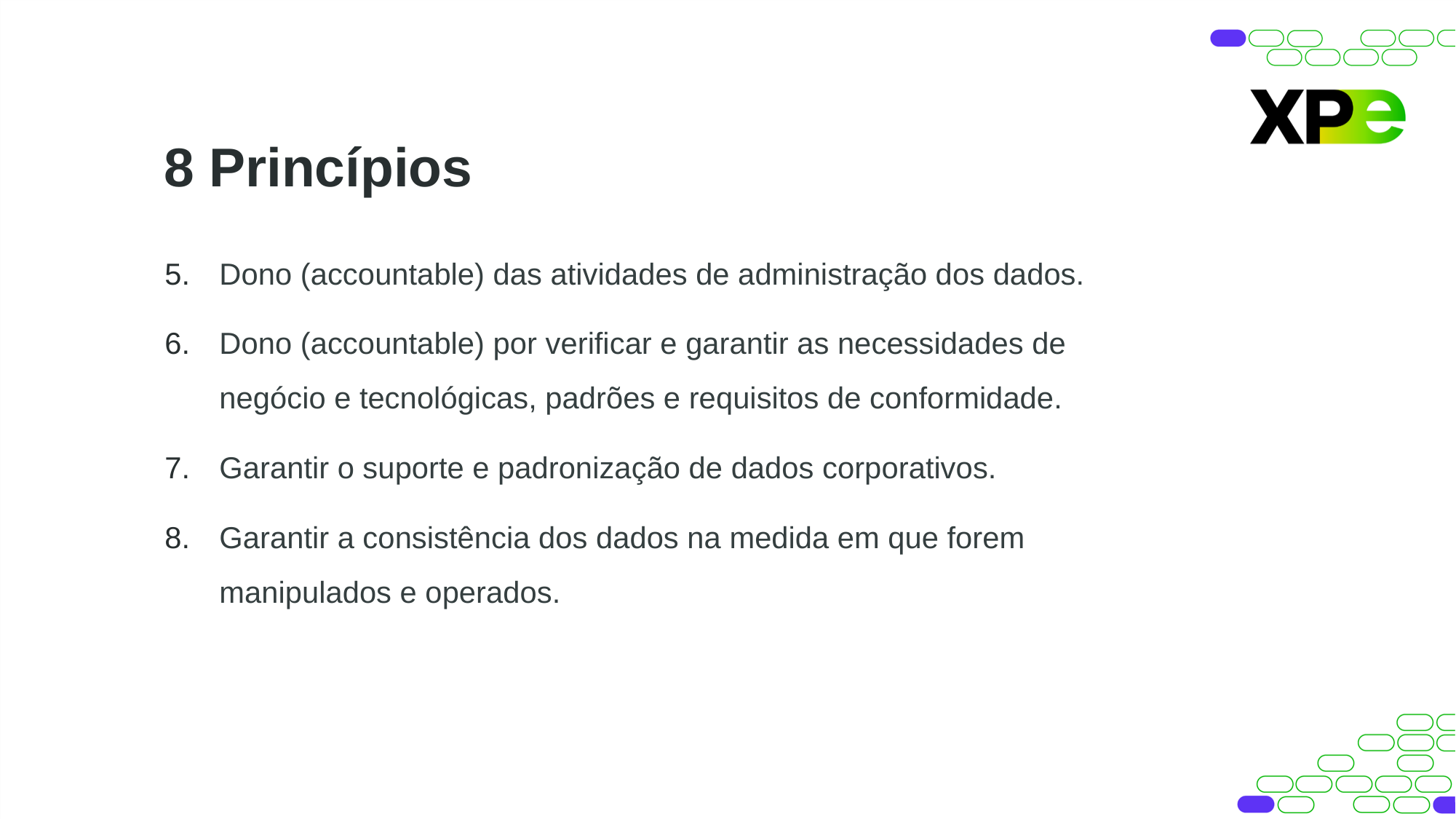

8 Princípios
Dono (accountable) das atividades de administração dos dados.
Dono (accountable) por verificar e garantir as necessidades de negócio e tecnológicas, padrões e requisitos de conformidade.
Garantir o suporte e padronização de dados corporativos.
Garantir a consistência dos dados na medida em que forem manipulados e operados.